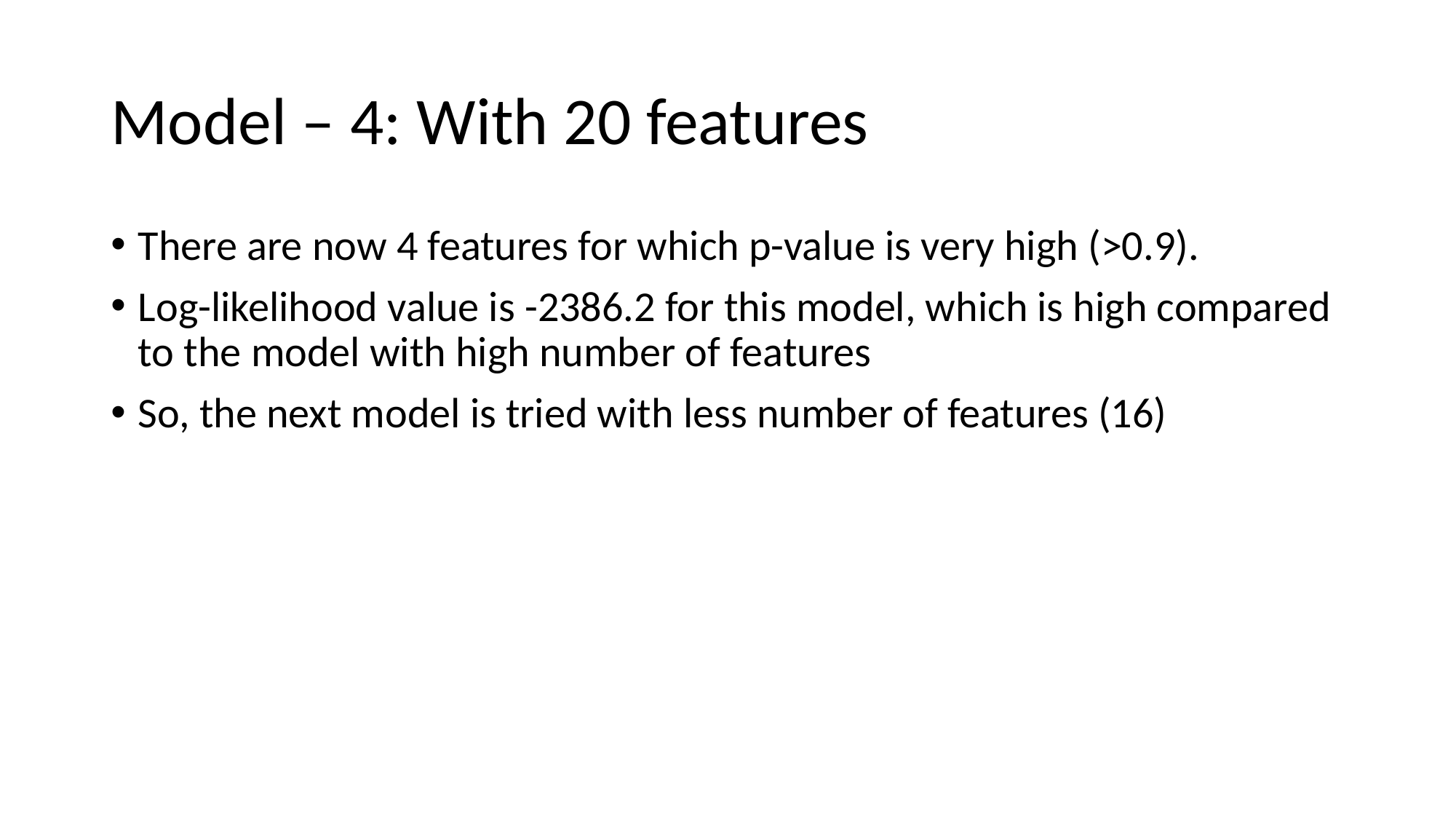

# Model – 4: With 20 features
There are now 4 features for which p-value is very high (>0.9).
Log-likelihood value is -2386.2 for this model, which is high compared to the model with high number of features
So, the next model is tried with less number of features (16)